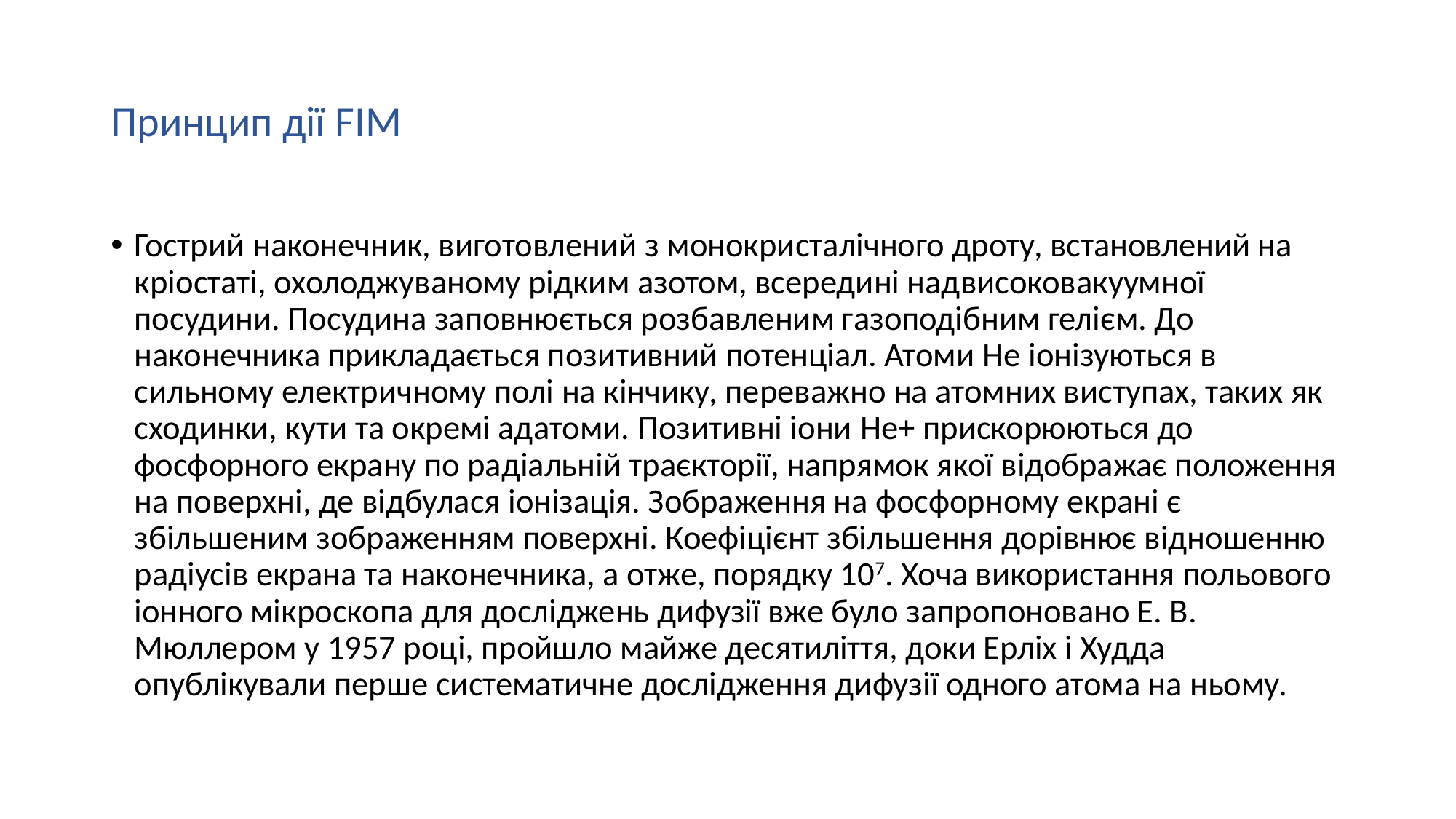

# Принцип дії FIM
Гострий наконечник, виготовлений з монокристалічного дроту, встановлений на кріостаті, охолоджуваному рідким азотом, всередині надвисоковакуумної посудини. Посудина заповнюється розбавленим газоподібним гелієм. До наконечника прикладається позитивний потенціал. Атоми He іонізуються в сильному електричному полі на кінчику, переважно на атомних виступах, таких як сходинки, кути та окремі адатоми. Позитивні іони He+ прискорюються до фосфорного екрану по радіальній траєкторії, напрямок якої відображає положення на поверхні, де відбулася іонізація. Зображення на фосфорному екрані є збільшеним зображенням поверхні. Коефіцієнт збільшення дорівнює відношенню радіусів екрана та наконечника, а отже, порядку 107. Хоча використання польового іонного мікроскопа для досліджень дифузії вже було запропоновано Е. В. Мюллером у 1957 році, пройшло майже десятиліття, доки Ерліх і Худда опублікували перше систематичне дослідження дифузії одного атома на ньому.